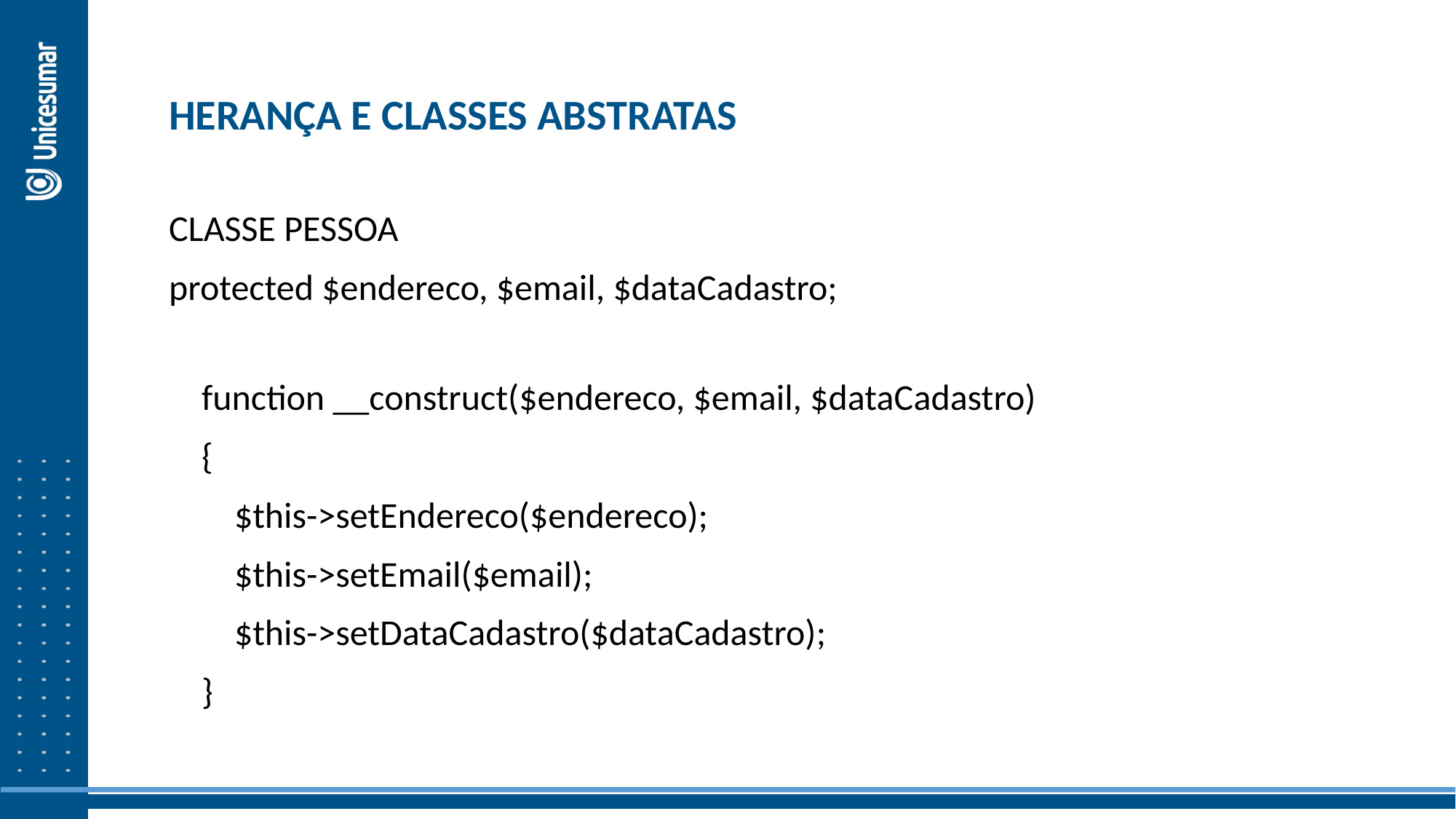

HERANÇA E CLASSES ABSTRATAS
CLASSE PESSOA
protected $endereco, $email, $dataCadastro;
    function __construct($endereco, $email, $dataCadastro)
    {
        $this->setEndereco($endereco);
        $this->setEmail($email);
        $this->setDataCadastro($dataCadastro);
    }